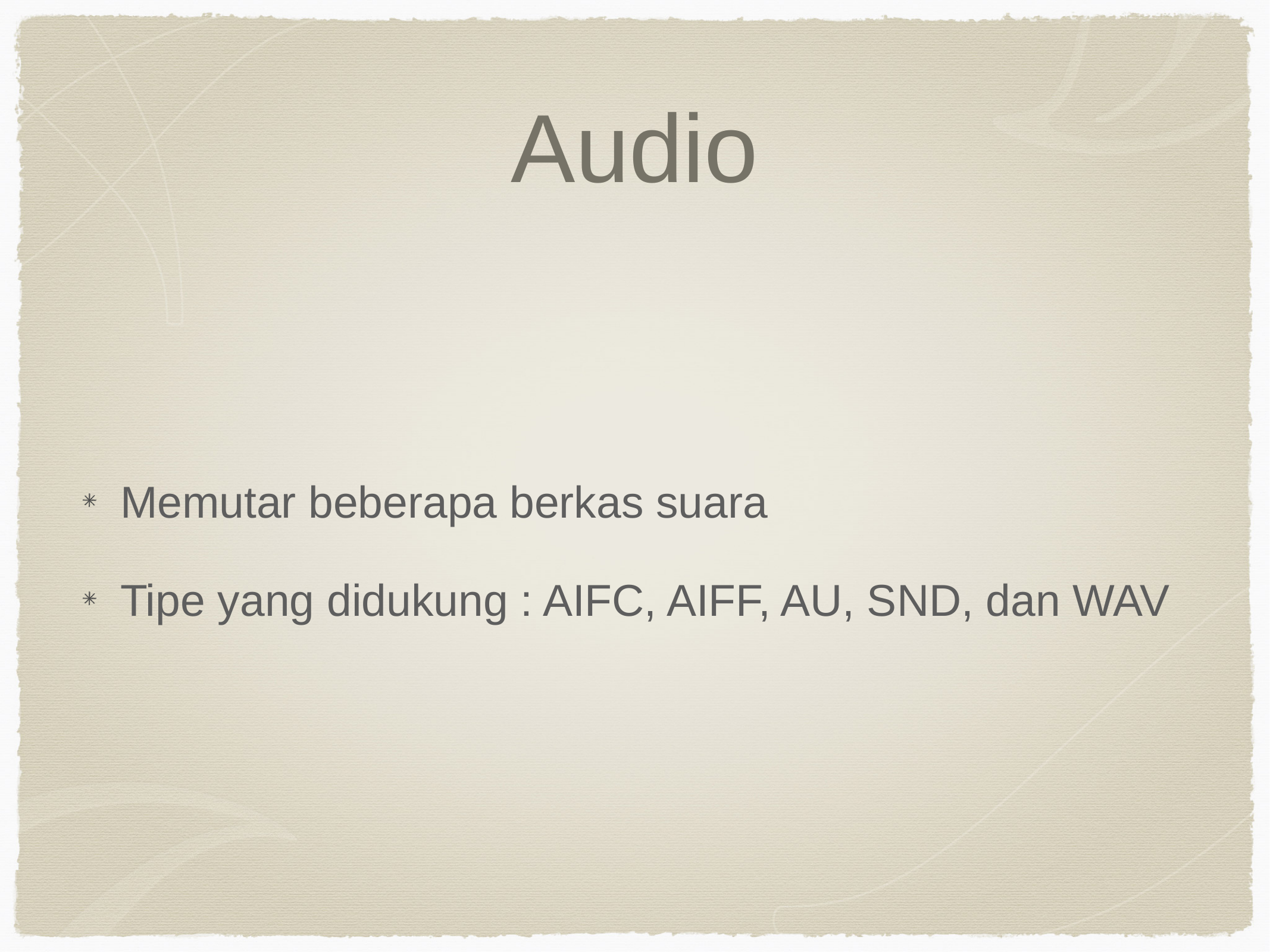

# Audio
Memutar beberapa berkas suara
Tipe yang didukung : AIFC, AIFF, AU, SND, dan WAV